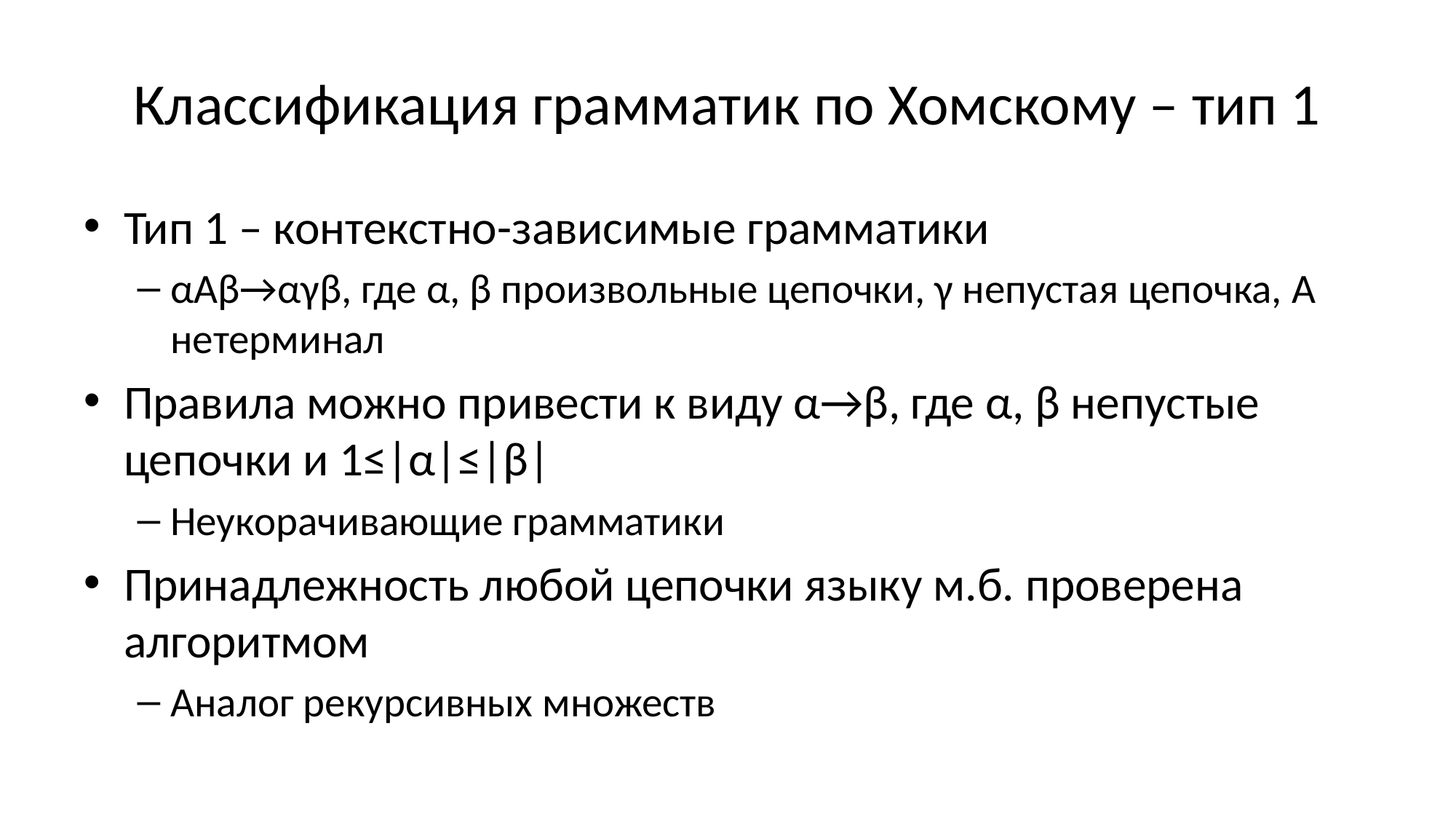

# Классификация грамматик по Хомскому – тип 1
Тип 1 – контекстно-зависимые грамматики
αAβ→αγβ, где α, β произвольные цепочки, γ непустая цепочка, A нетерминал
Правила можно привести к виду α→β, где α, β непустые цепочки и 1≤|α|≤|β|
Неукорачивающие грамматики
Принадлежность любой цепочки языку м.б. проверена алгоритмом
Аналог рекурсивных множеств